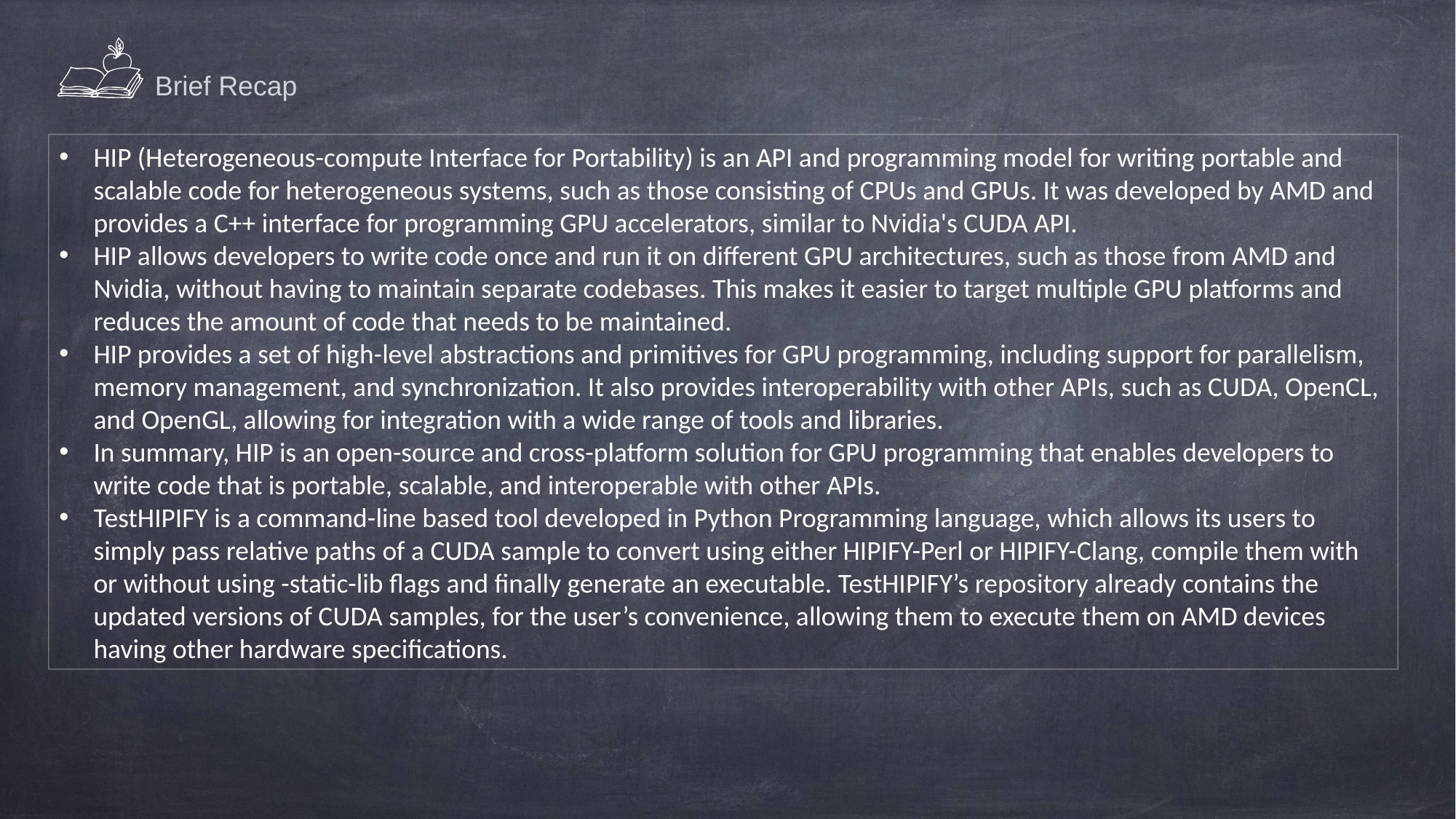

Brief Recap
HIP (Heterogeneous-compute Interface for Portability) is an API and programming model for writing portable and scalable code for heterogeneous systems, such as those consisting of CPUs and GPUs. It was developed by AMD and provides a C++ interface for programming GPU accelerators, similar to Nvidia's CUDA API.
HIP allows developers to write code once and run it on different GPU architectures, such as those from AMD and Nvidia, without having to maintain separate codebases. This makes it easier to target multiple GPU platforms and reduces the amount of code that needs to be maintained.
HIP provides a set of high-level abstractions and primitives for GPU programming, including support for parallelism, memory management, and synchronization. It also provides interoperability with other APIs, such as CUDA, OpenCL, and OpenGL, allowing for integration with a wide range of tools and libraries.
In summary, HIP is an open-source and cross-platform solution for GPU programming that enables developers to write code that is portable, scalable, and interoperable with other APIs.
TestHIPIFY is a command-line based tool developed in Python Programming language, which allows its users to simply pass relative paths of a CUDA sample to convert using either HIPIFY-Perl or HIPIFY-Clang, compile them with or without using -static-lib flags and finally generate an executable. TestHIPIFY’s repository already contains the updated versions of CUDA samples, for the user’s convenience, allowing them to execute them on AMD devices having other hardware specifications.